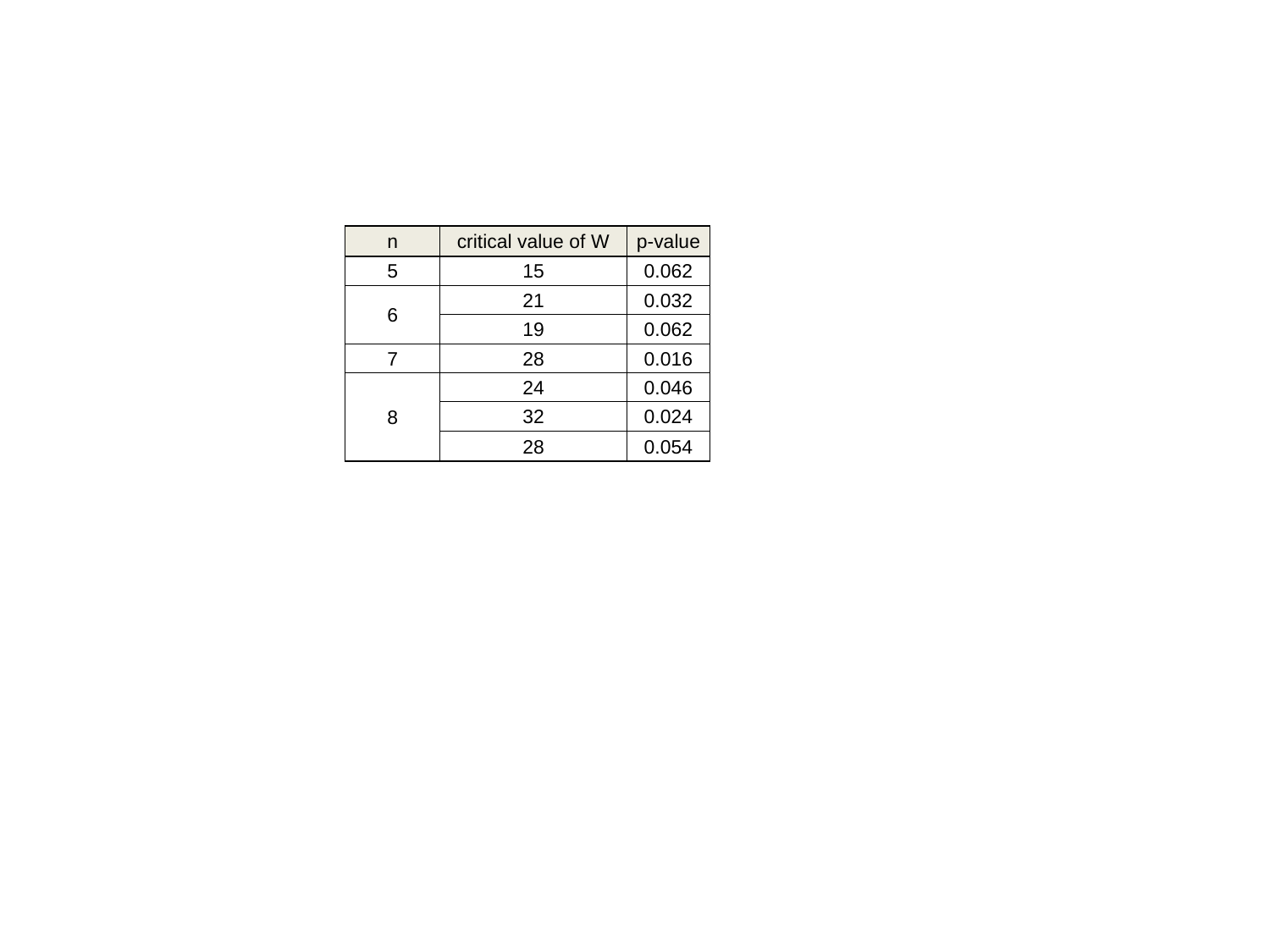

| n | critical value of W | p-value |
| --- | --- | --- |
| 5 | 15 | 0.062 |
| 6 | 21 | 0.032 |
|  | 19 | 0.062 |
| 7 | 28 | 0.016 |
| 8 | 24 | 0.046 |
|  | 32 | 0.024 |
|  | 28 | 0.054 |